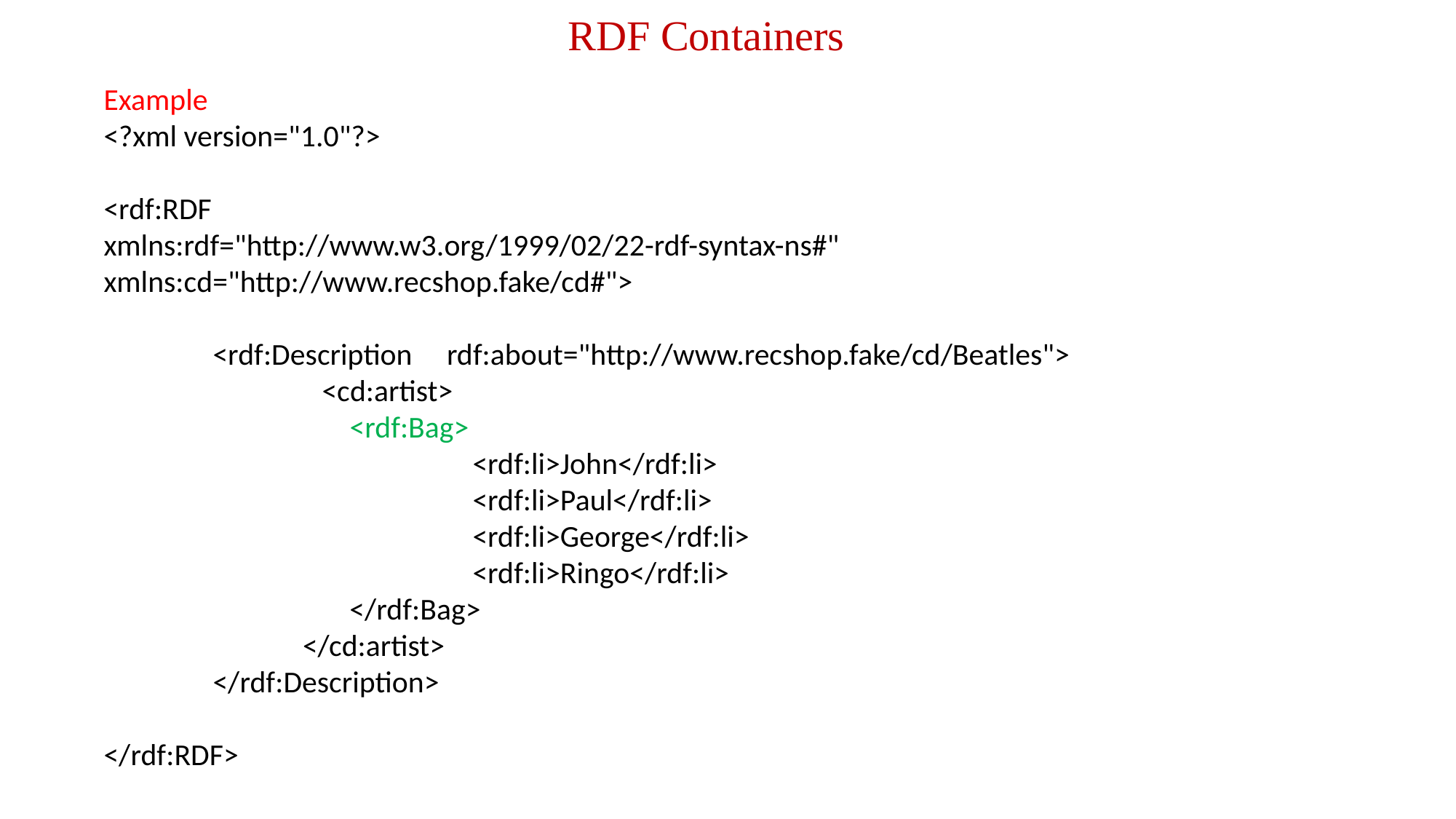

RDF Containers
Example
<?xml version="1.0"?>
<rdf:RDF
xmlns:rdf="http://www.w3.org/1999/02/22-rdf-syntax-ns#"
xmlns:cd="http://www.recshop.fake/cd#">
	<rdf:Description     rdf:about="http://www.recshop.fake/cd/Beatles">
  		<cd:artist>
		    <rdf:Bag>
			      <rdf:li>John</rdf:li>
			      <rdf:li>Paul</rdf:li>
			      <rdf:li>George</rdf:li>
			      <rdf:li>Ringo</rdf:li>
		    </rdf:Bag>
	             </cd:artist>
	</rdf:Description>
</rdf:RDF>